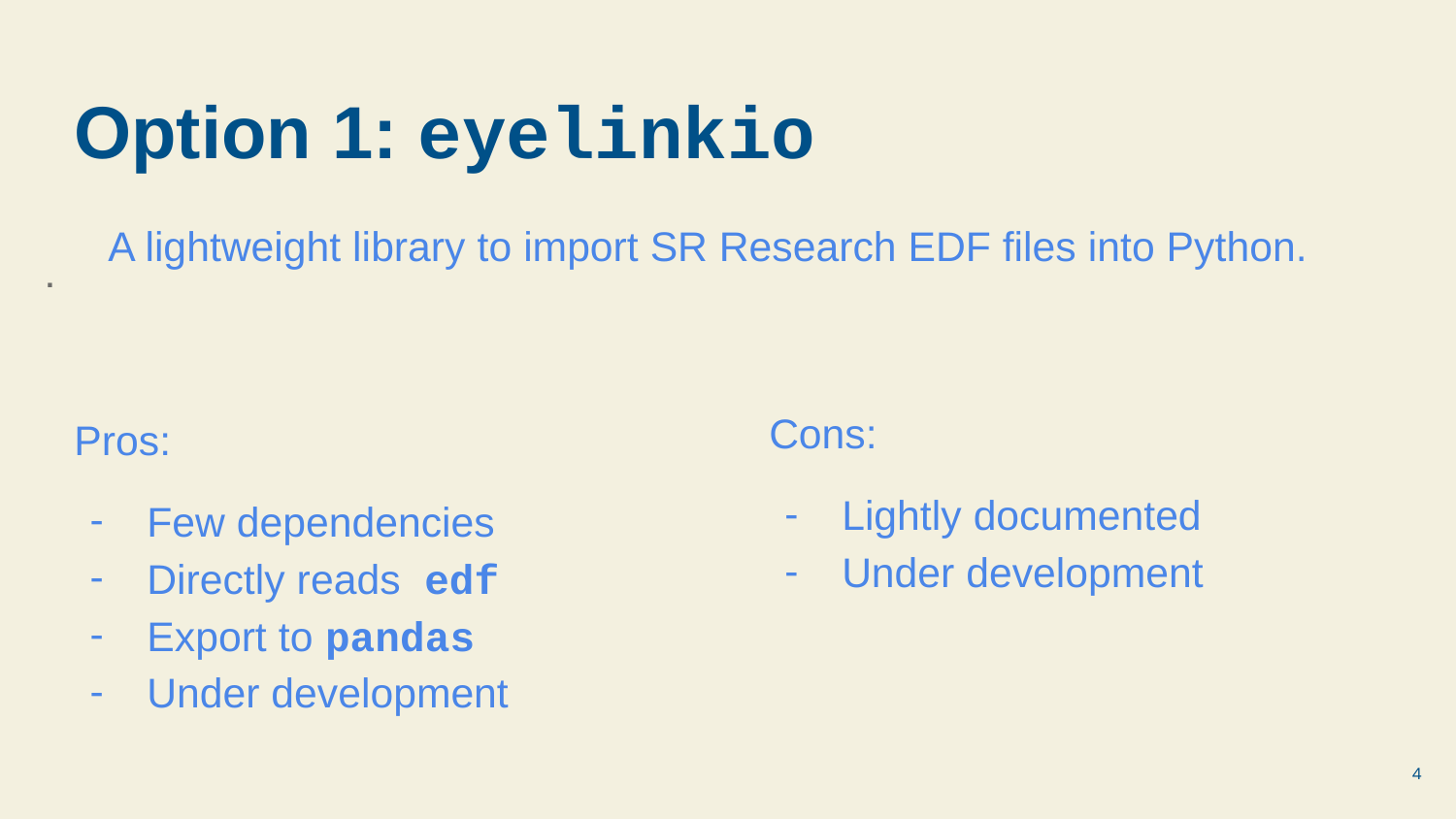

Option 1: eyelinkio
A lightweight library to import SR Research EDF files into Python.

.
Cons:
Lightly documented
Under development
Pros:
Few dependencies
Directly reads  edf
Export to pandas
Under development

4